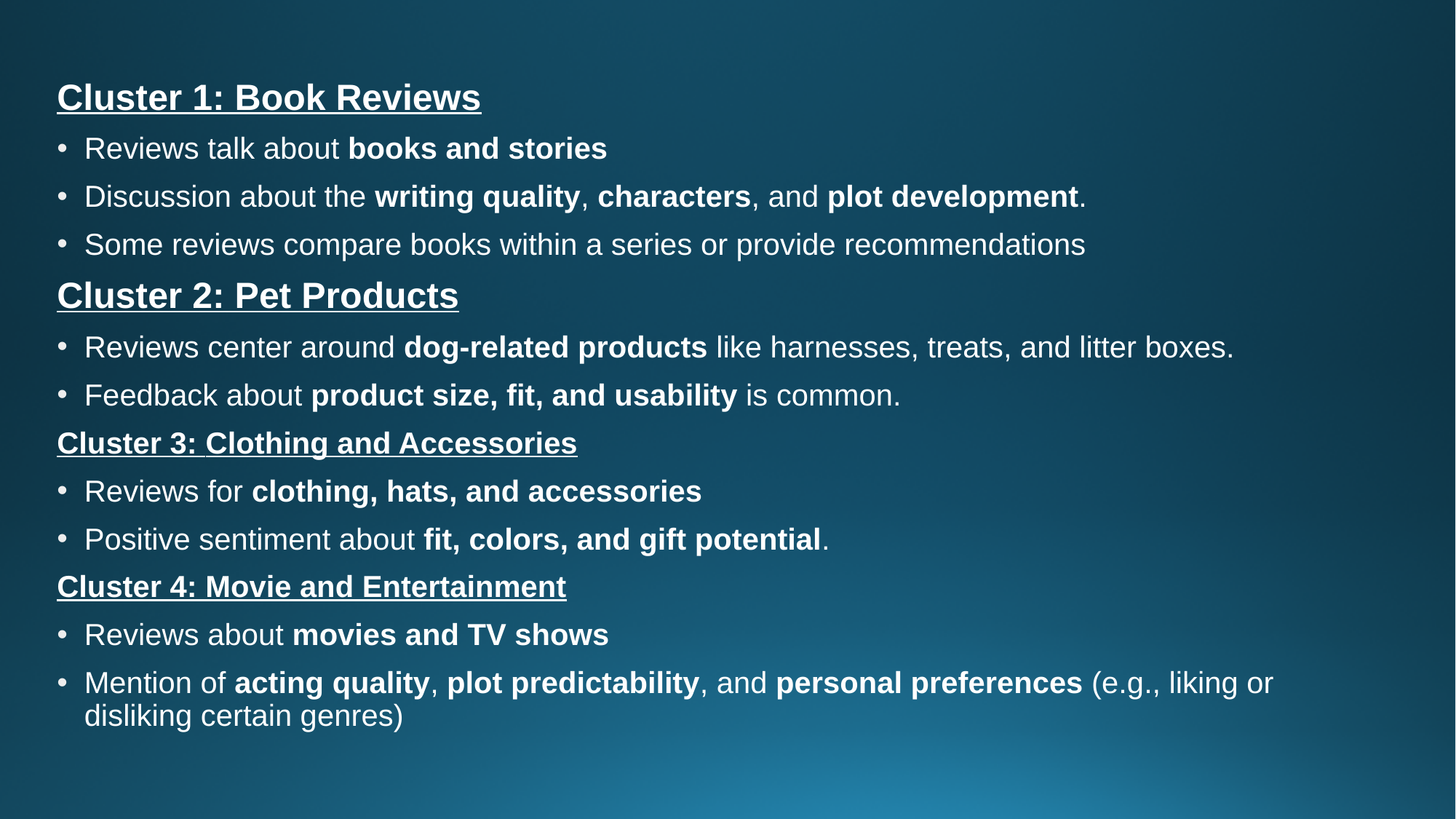

Cluster 1: Book Reviews
Reviews talk about books and stories
Discussion about the writing quality, characters, and plot development.
Some reviews compare books within a series or provide recommendations
Cluster 2: Pet Products
Reviews center around dog-related products like harnesses, treats, and litter boxes.
Feedback about product size, fit, and usability is common.
Cluster 3: Clothing and Accessories
Reviews for clothing, hats, and accessories
Positive sentiment about fit, colors, and gift potential.
Cluster 4: Movie and Entertainment
Reviews about movies and TV shows
Mention of acting quality, plot predictability, and personal preferences (e.g., liking or disliking certain genres)